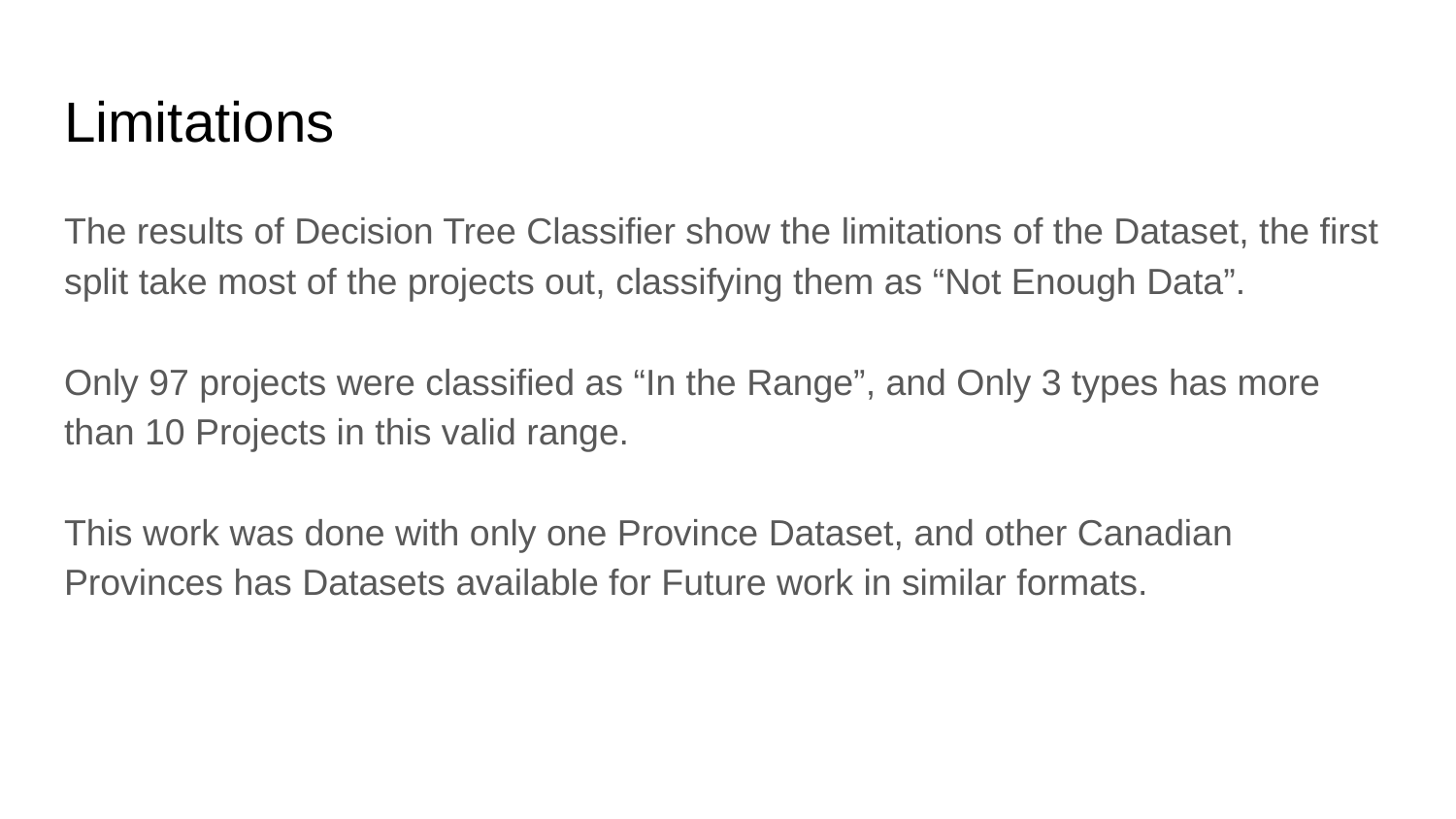

# Limitations
The results of Decision Tree Classifier show the limitations of the Dataset, the first split take most of the projects out, classifying them as “Not Enough Data”.

Only 97 projects were classified as “In the Range”, and Only 3 types has more than 10 Projects in this valid range.

This work was done with only one Province Dataset, and other Canadian Provinces has Datasets available for Future work in similar formats.